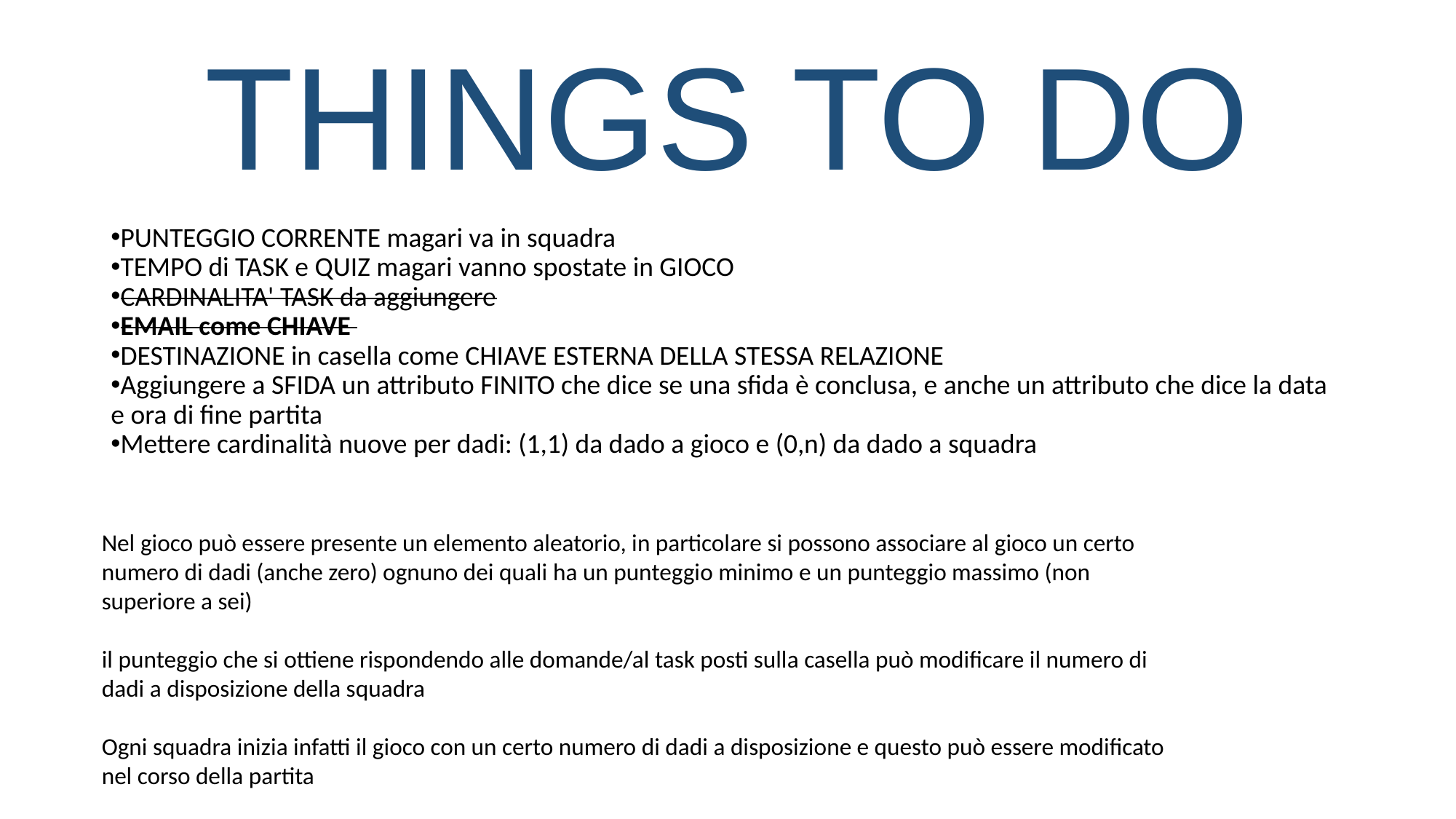

# THINGS TO DO
PUNTEGGIO CORRENTE magari va in squadra
TEMPO di TASK e QUIZ magari vanno spostate in GIOCO
CARDINALITA' TASK da aggiungere
EMAIL come CHIAVE
DESTINAZIONE in casella come CHIAVE ESTERNA DELLA STESSA RELAZIONE
Aggiungere a SFIDA un attributo FINITO che dice se una sfida è conclusa, e anche un attributo che dice la data e ora di fine partita
Mettere cardinalità nuove per dadi: (1,1) da dado a gioco e (0,n) da dado a squadra

Nel gioco può essere presente un elemento aleatorio, in particolare si possono associare al gioco un certo numero di dadi (anche zero) ognuno dei quali ha un punteggio minimo e un punteggio massimo (non superiore a sei)

il punteggio che si ottiene rispondendo alle domande/al task posti sulla casella può modificare il numero di dadi a disposizione della squadra

Ogni squadra inizia infatti il gioco con un certo numero di dadi a disposizione e questo può essere modificato nel corso della partita

PROVA